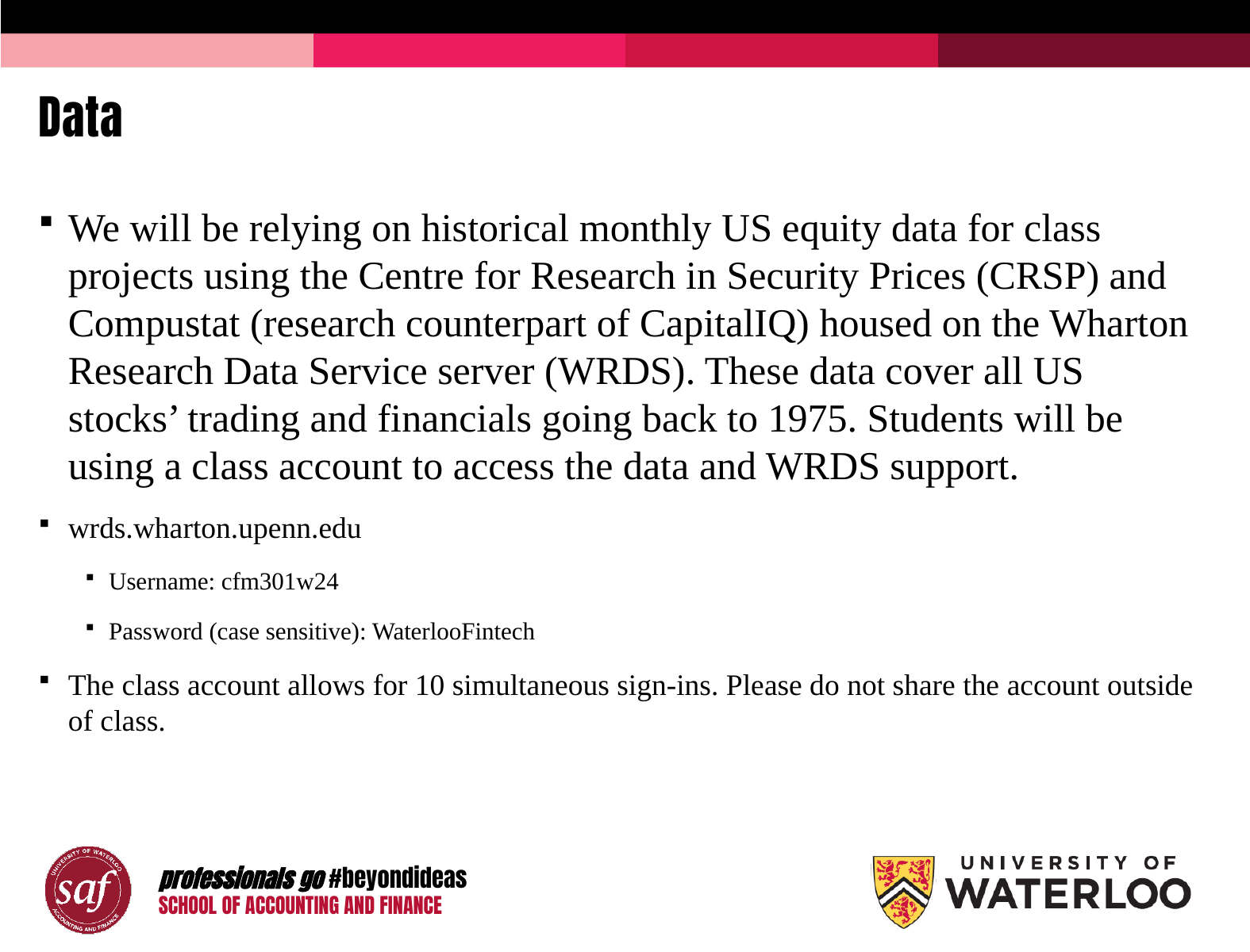

# Data
We will be relying on historical monthly US equity data for class projects using the Centre for Research in Security Prices (CRSP) and Compustat (research counterpart of CapitalIQ) housed on the Wharton Research Data Service server (WRDS). These data cover all US stocks’ trading and financials going back to 1975. Students will be using a class account to access the data and WRDS support.
wrds.wharton.upenn.edu
Username: cfm301w24
Password (case sensitive): WaterlooFintech
The class account allows for 10 simultaneous sign-ins. Please do not share the account outside of class.